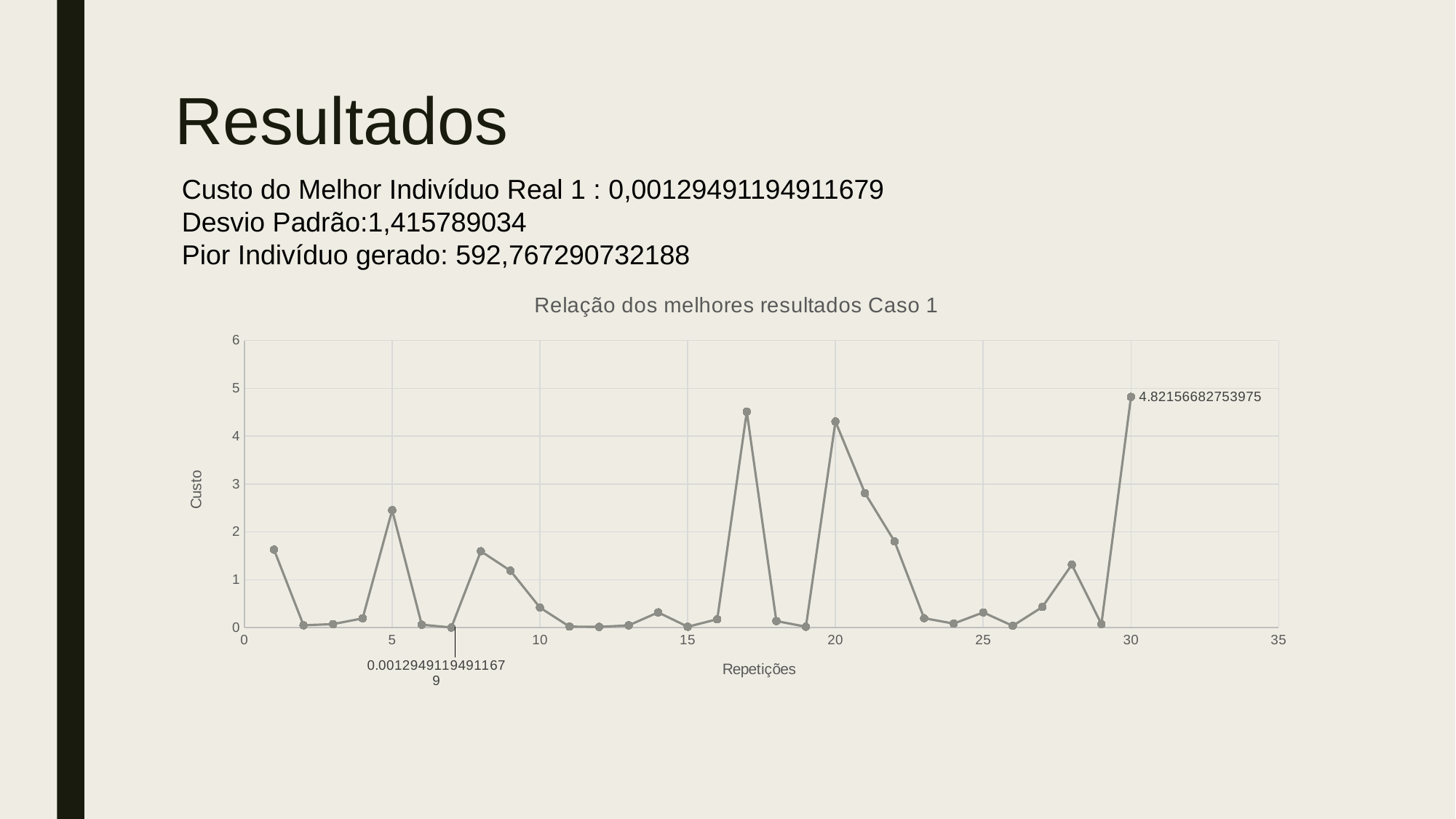

# Resultados
Custo do Melhor Indivíduo Real 1 : 0,00129491194911679
Desvio Padrão:1,415789034
Pior Indivíduo gerado: 592,767290732188

### Chart: Relação dos melhores resultados Caso 1

| Category |  |
|---|---|